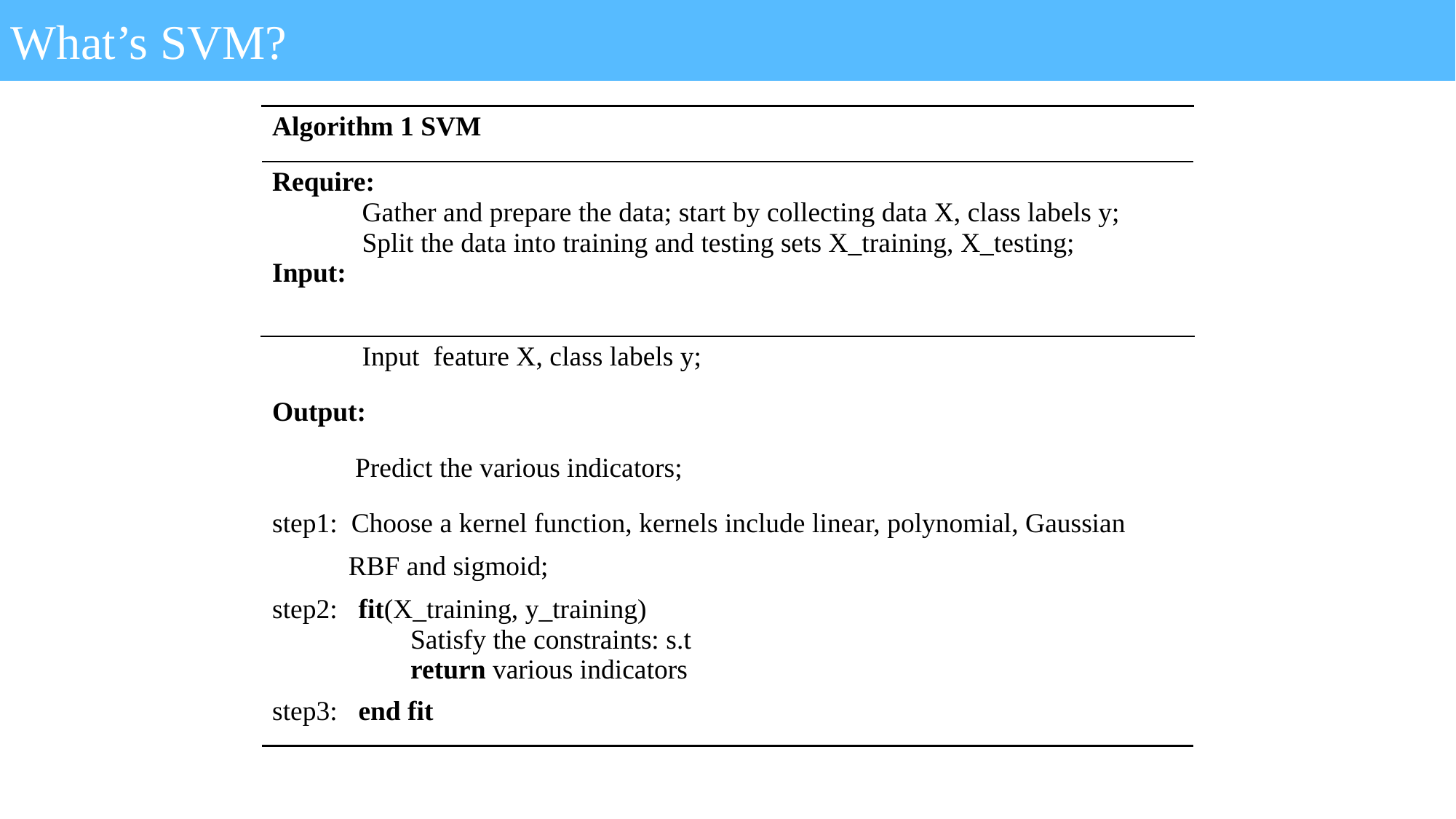

What’s SVM?
| Algorithm 1 SVM |
| --- |
| Require: Gather and prepare the data; start by collecting data X, class labels y; Split the data into training and testing sets X\_training, X\_testing; Input: |
| Input feature X, class labels y; |
| Output: |
| Predict the various indicators; |
| step1: Choose a kernel function, kernels include linear, polynomial, Gaussian |
| RBF and sigmoid; |
| step2: fit(X\_training, y\_training) Satisfy the constraints: s.t return various indicators |
| step3: end fit |